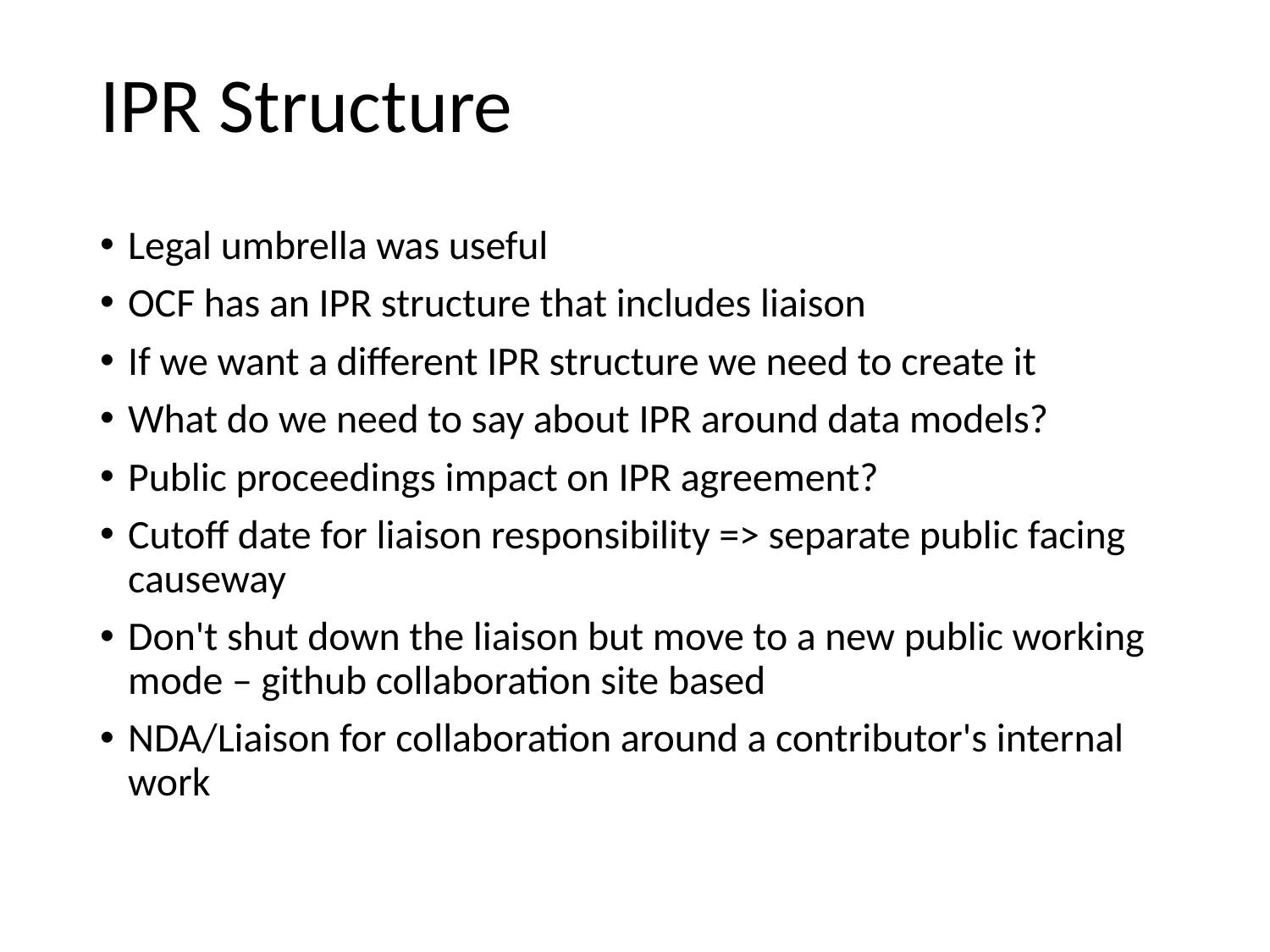

# IPR Structure
Legal umbrella was useful
OCF has an IPR structure that includes liaison
If we want a different IPR structure we need to create it
What do we need to say about IPR around data models?
Public proceedings impact on IPR agreement?
Cutoff date for liaison responsibility => separate public facing causeway
Don't shut down the liaison but move to a new public working mode – github collaboration site based
NDA/Liaison for collaboration around a contributor's internal work